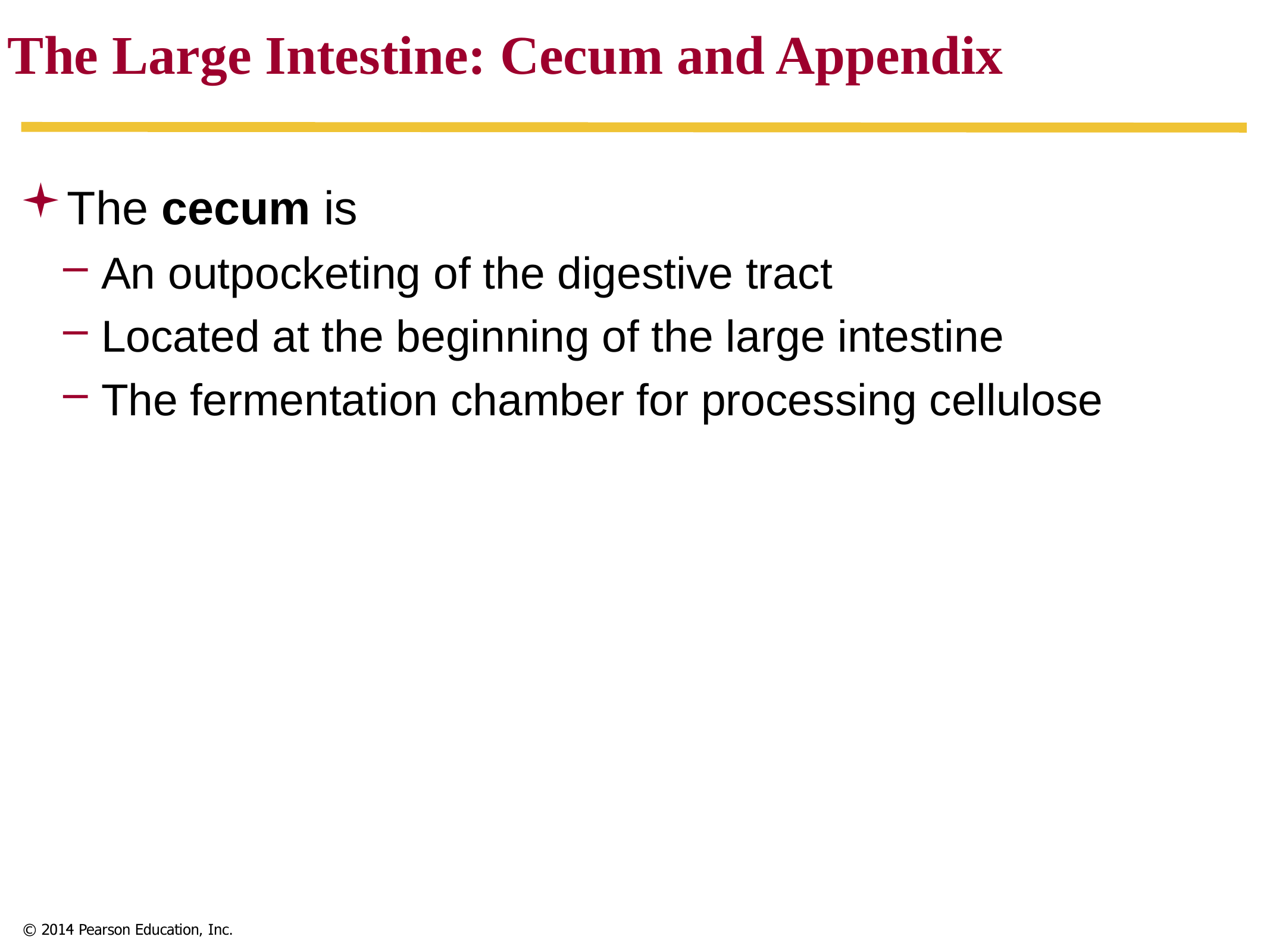

The Large Intestine: Cecum and Appendix

The cecum is
An outpocketing of the digestive tract
Located at the beginning of the large intestine
The fermentation chamber for processing cellulose